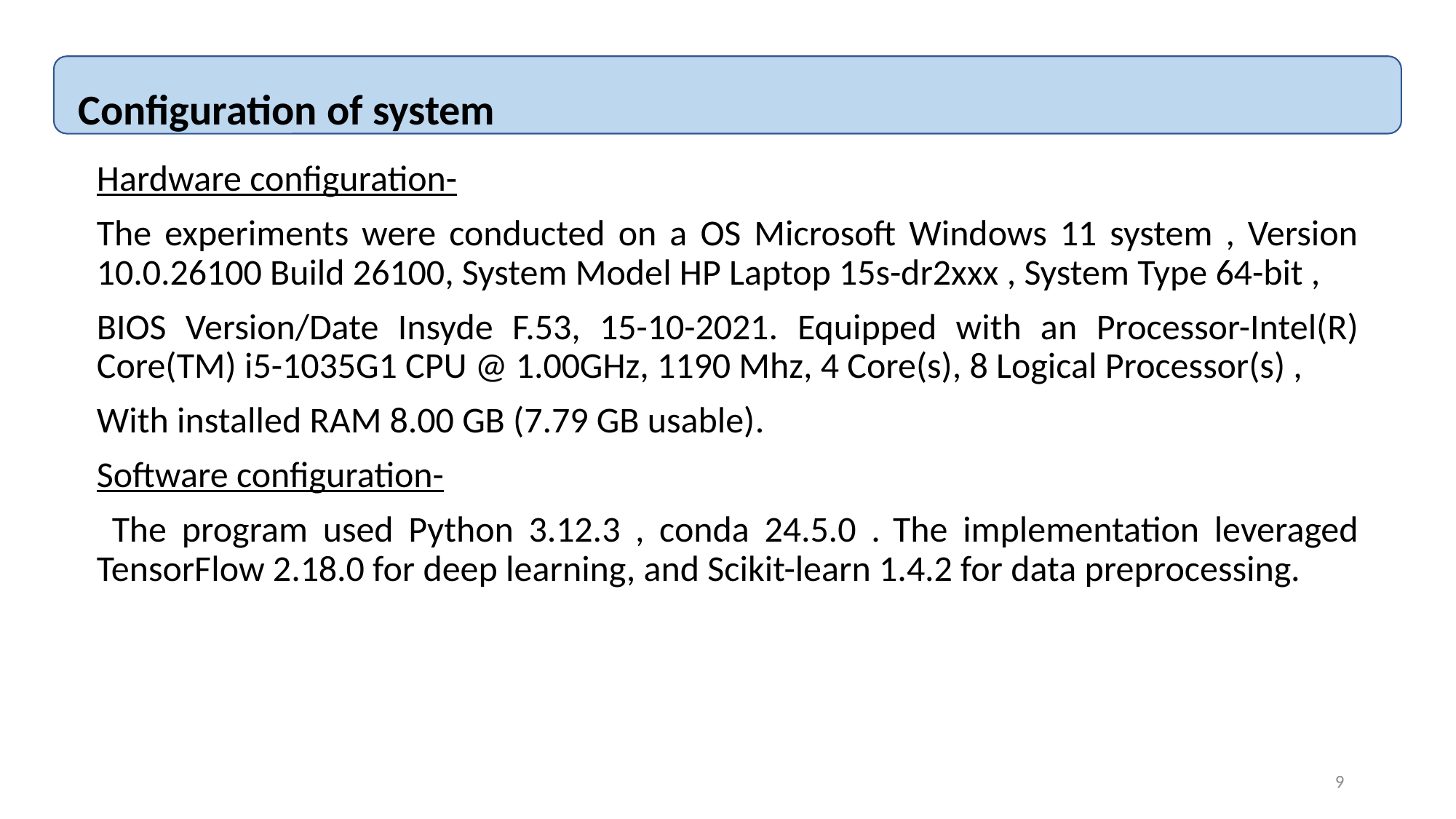

Configuration of system
Hardware configuration-
The experiments were conducted on a OS Microsoft Windows 11 system , Version 10.0.26100 Build 26100, System Model HP Laptop 15s-dr2xxx , System Type 64-bit ,
BIOS Version/Date Insyde F.53, 15-10-2021. Equipped with an Processor-Intel(R) Core(TM) i5-1035G1 CPU @ 1.00GHz, 1190 Mhz, 4 Core(s), 8 Logical Processor(s) ,
With installed RAM 8.00 GB (7.79 GB usable).
Software configuration-
 The program used Python 3.12.3 , conda 24.5.0 . The implementation leveraged TensorFlow 2.18.0 for deep learning, and Scikit-learn 1.4.2 for data preprocessing.
9